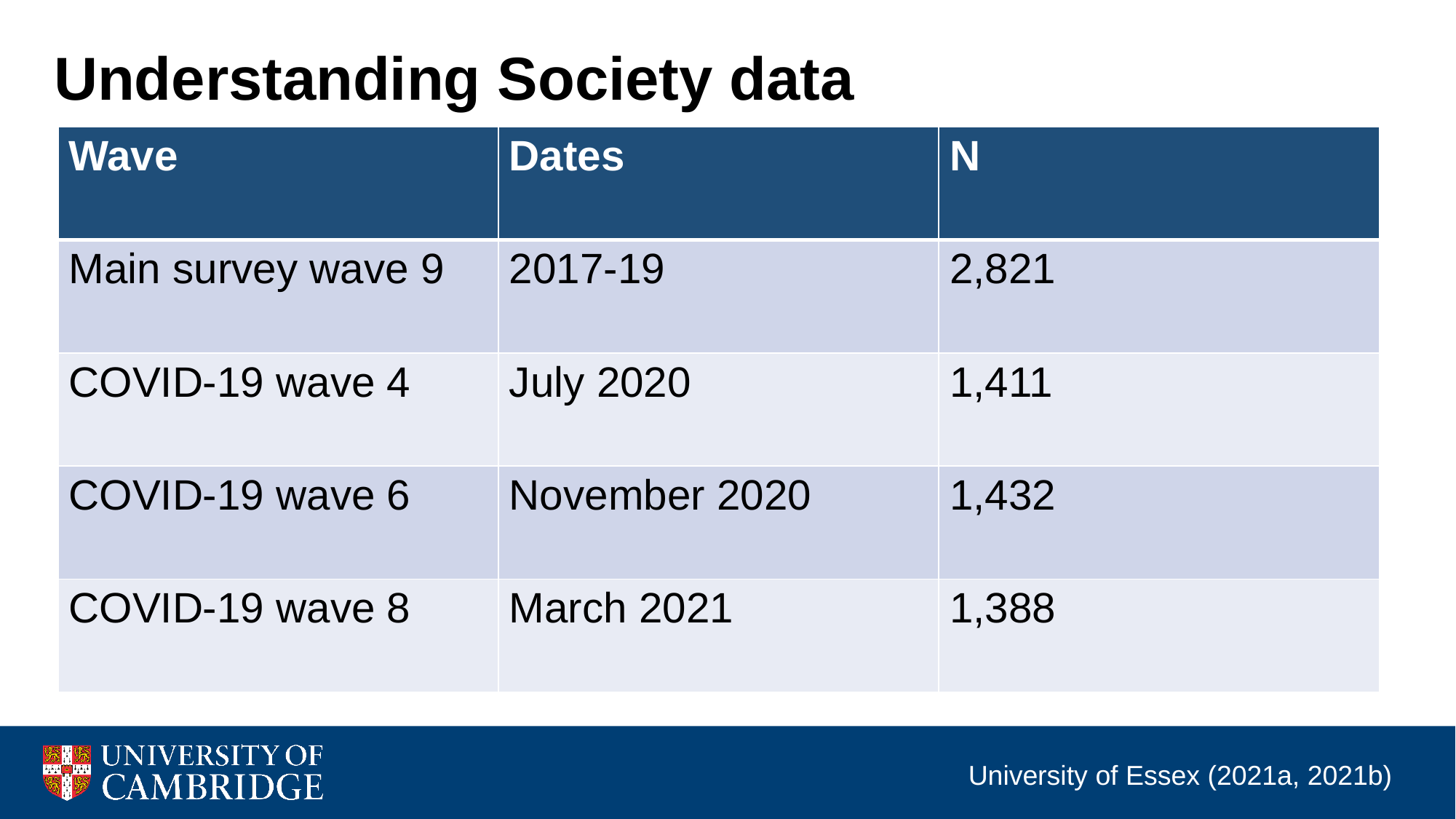

Understanding Society data
| Wave | Dates | N |
| --- | --- | --- |
| Main survey wave 9 | 2017-19 | 2,821 |
| COVID-19 wave 4 | July 2020 | 1,411 |
| COVID-19 wave 6 | November 2020 | 1,432 |
| COVID-19 wave 8 | March 2021 | 1,388 |
University of Essex (2021a, 2021b)